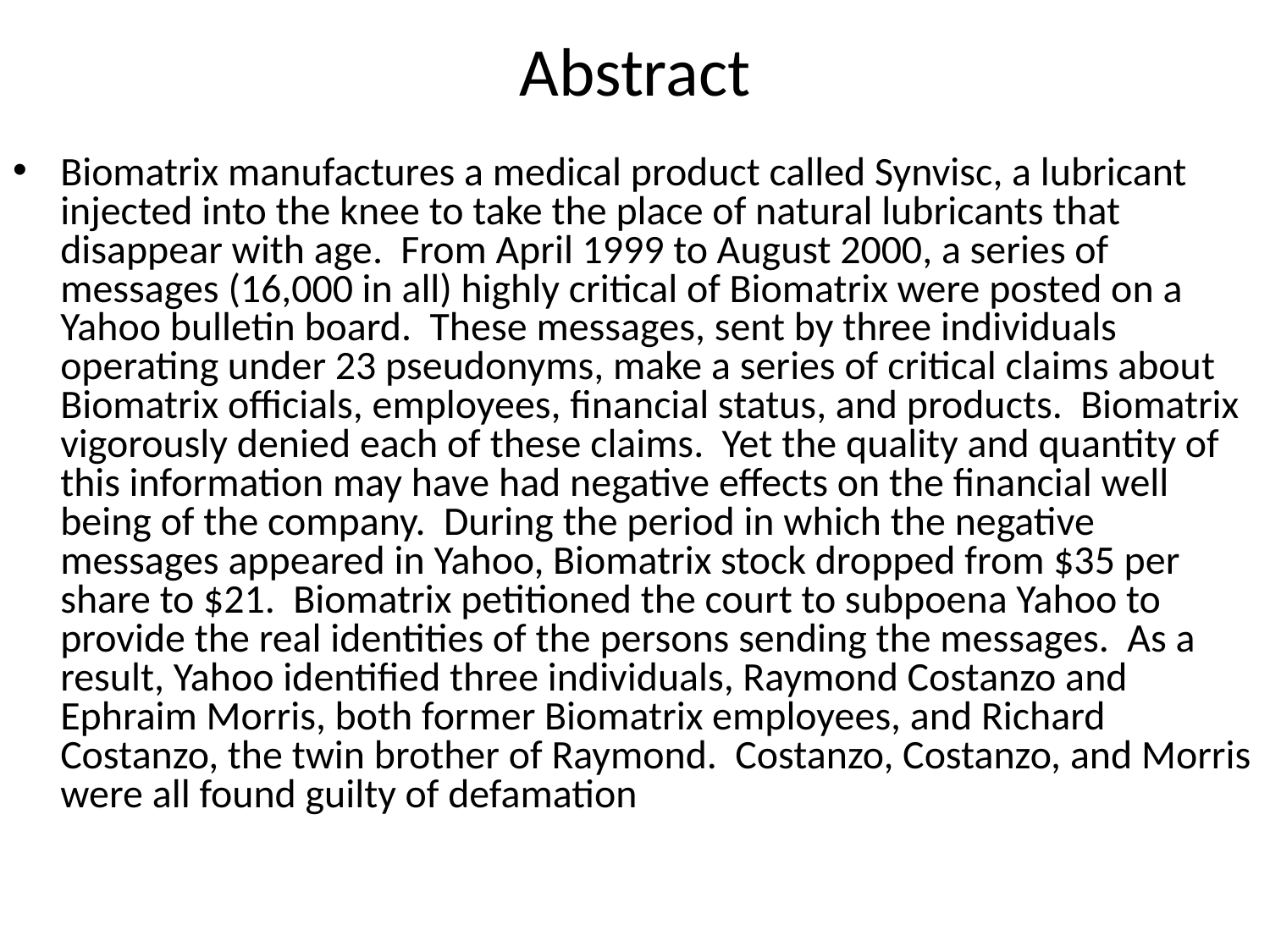

# Abstract
Biomatrix manufactures a medical product called Synvisc, a lubricant injected into the knee to take the place of natural lubricants that disappear with age.  From April 1999 to August 2000, a series of messages (16,000 in all) highly critical of Biomatrix were posted on a Yahoo bulletin board.  These messages, sent by three individuals operating under 23 pseudonyms, make a series of critical claims about Biomatrix officials, employees, financial status, and products.  Biomatrix vigorously denied each of these claims.  Yet the quality and quantity of this information may have had negative effects on the financial well being of the company.  During the period in which the negative messages appeared in Yahoo, Biomatrix stock dropped from $35 per share to $21.  Biomatrix petitioned the court to subpoena Yahoo to provide the real identities of the persons sending the messages.  As a result, Yahoo identified three individuals, Raymond Costanzo and Ephraim Morris, both former Biomatrix employees, and Richard Costanzo, the twin brother of Raymond.  Costanzo, Costanzo, and Morris were all found guilty of defamation